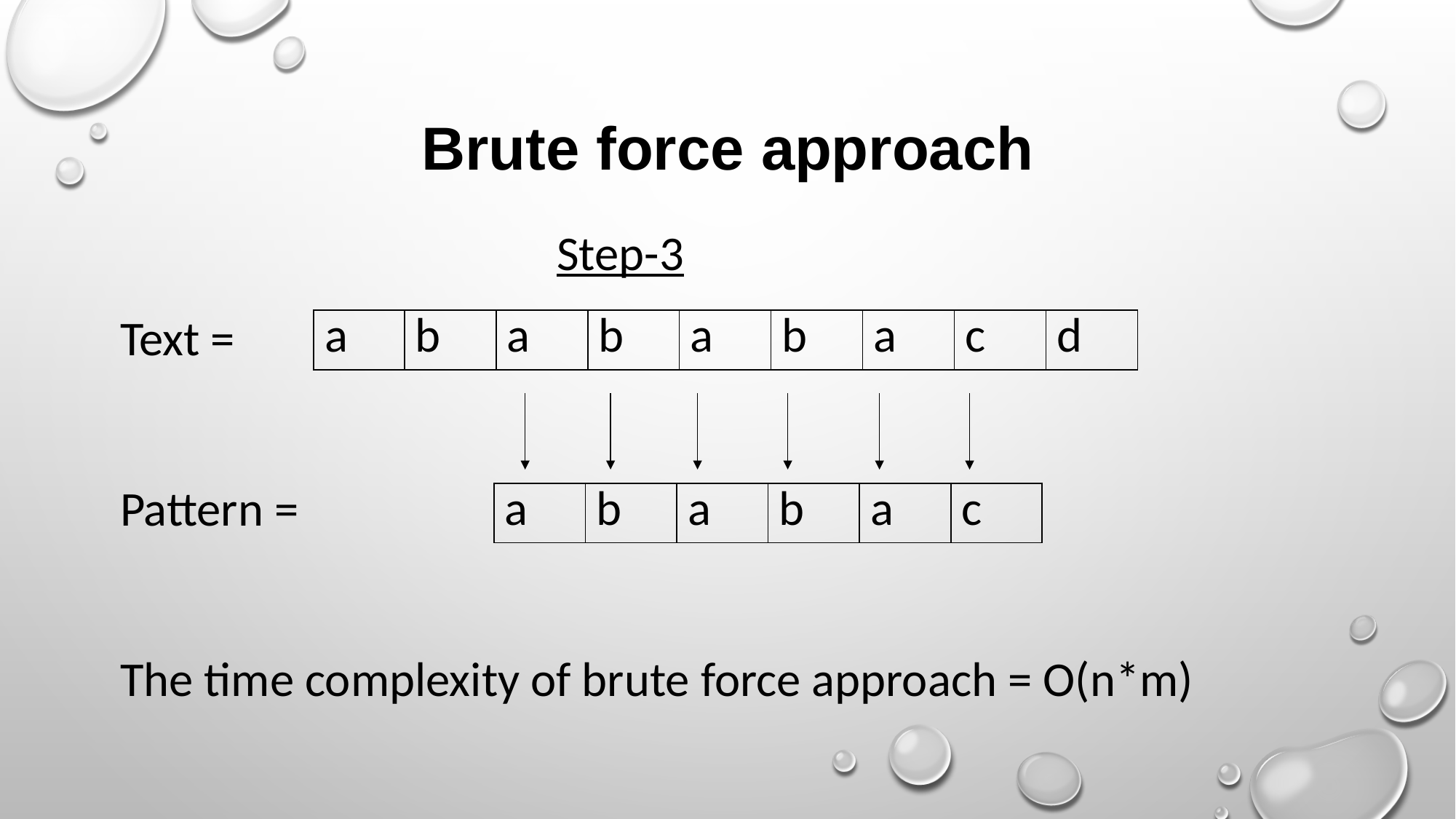

# Brute force approach
				Step-3
Text =

Pattern =

The time complexity of brute force approach = O(n*m)
| a | b | a | b | a | b | a | c | d |
| --- | --- | --- | --- | --- | --- | --- | --- | --- |
| a | b | a | b | a | c |
| --- | --- | --- | --- | --- | --- |